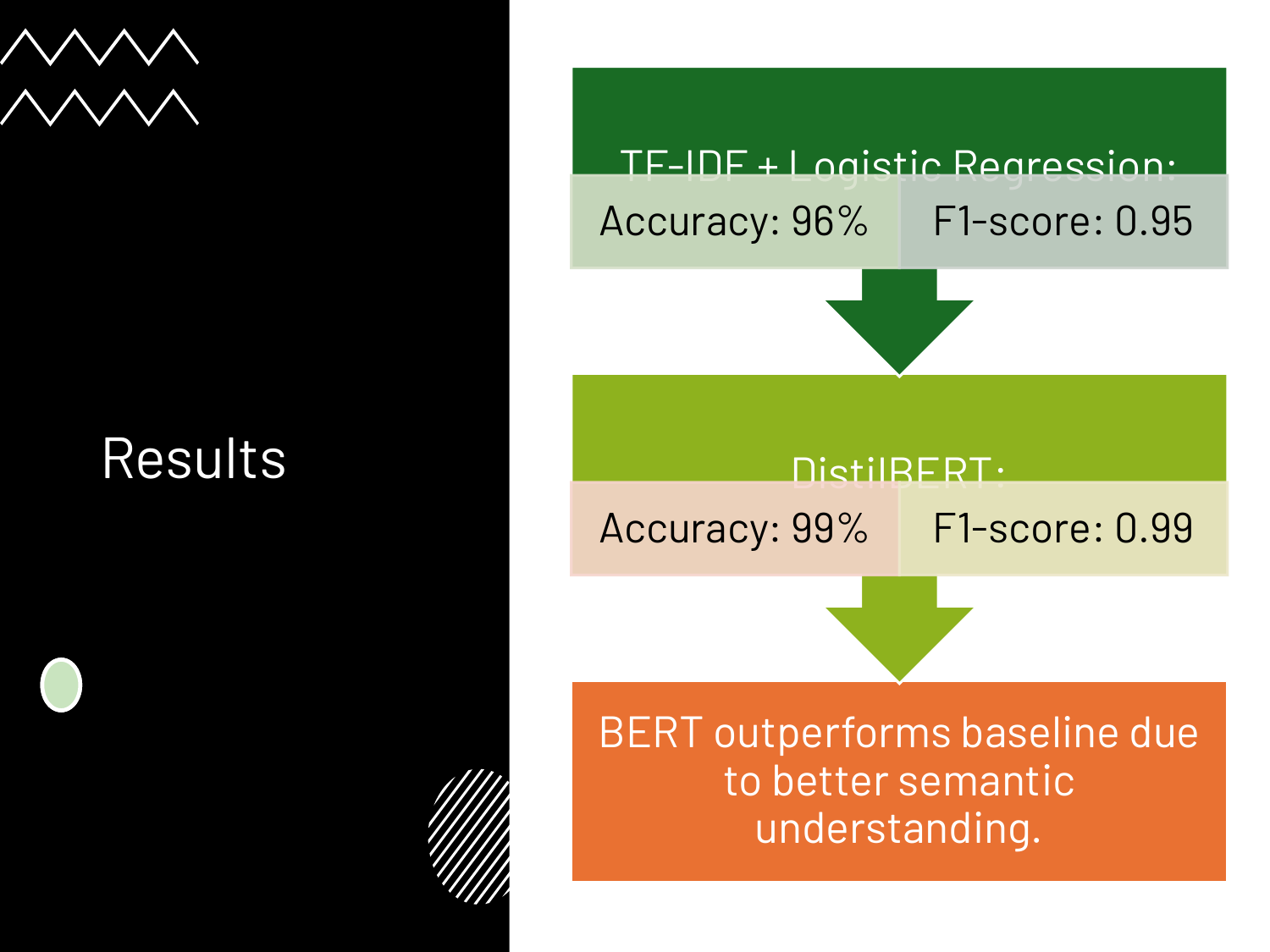

BERT outperforms baseline due to better semantic understanding.
DistilBERT:
Accuracy: 99%
F1-score: 0.99
TF-IDF + Logistic Regression:
Accuracy: 96%
F1-score: 0.95
# Results